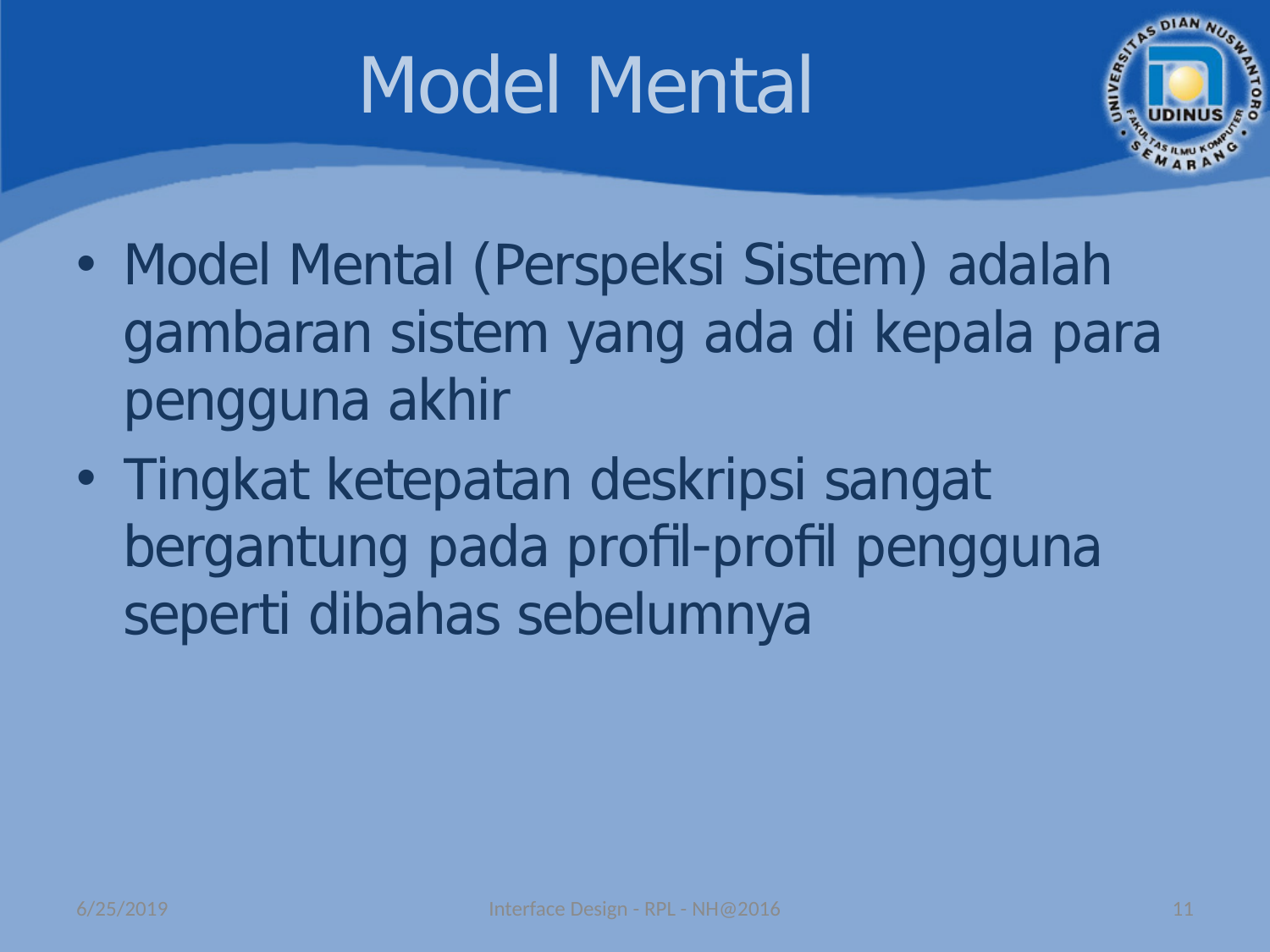

# Model Mental
Model Mental (Perspeksi Sistem) adalah gambaran sistem yang ada di kepala para pengguna akhir
Tingkat ketepatan deskripsi sangat bergantung pada profil-profil pengguna seperti dibahas sebelumnya
6/25/2019
Interface Design - RPL - NH@2016
11